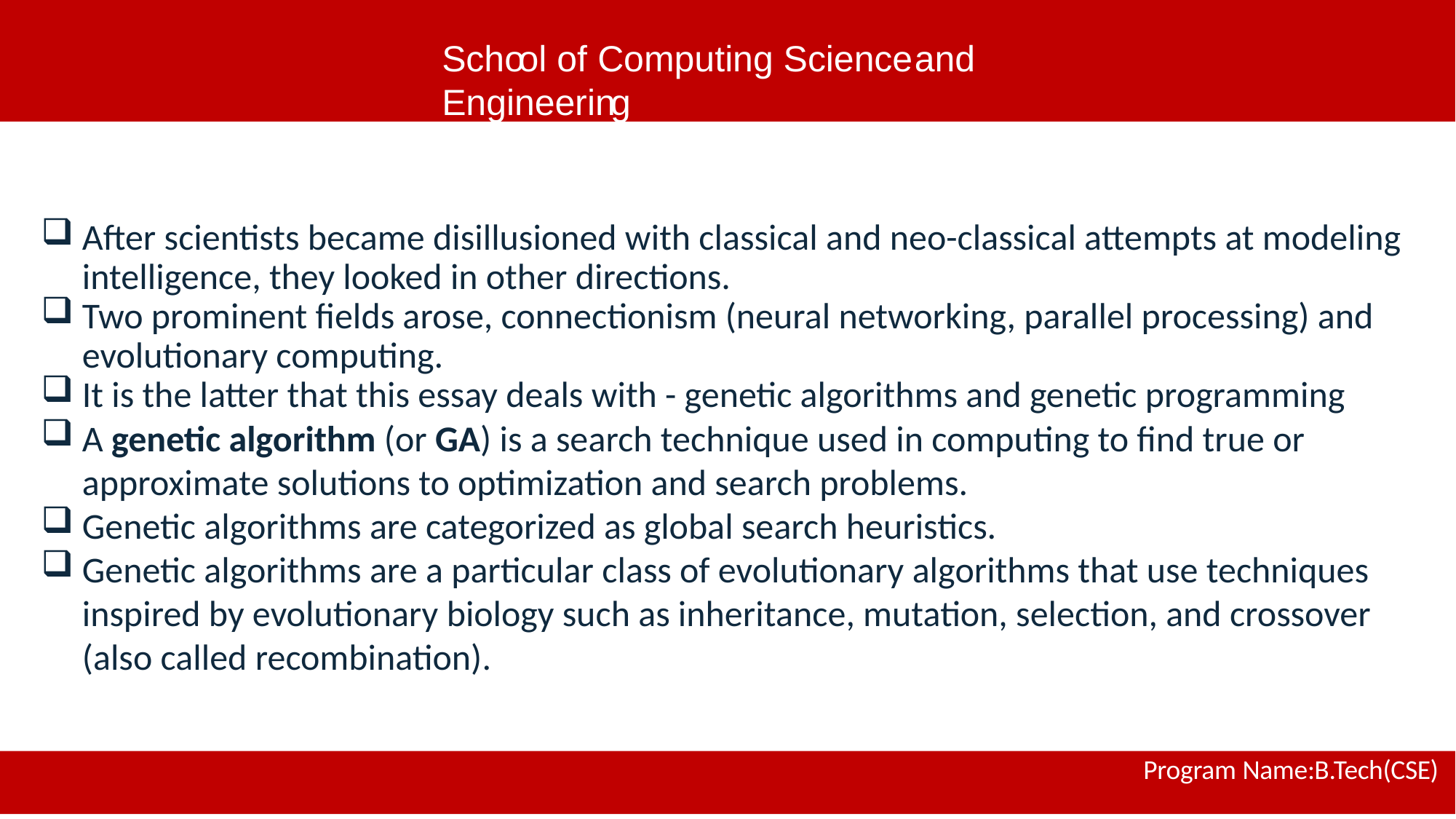

# School of Computing Scienceand Engineering
After scientists became disillusioned with classical and neo-classical attempts at modeling intelligence, they looked in other directions.
Two prominent fields arose, connectionism (neural networking, parallel processing) and evolutionary computing.
It is the latter that this essay deals with - genetic algorithms and genetic programming
A genetic algorithm (or GA) is a search technique used in computing to find true or approximate solutions to optimization and search problems.
Genetic algorithms are categorized as global search heuristics.
Genetic algorithms are a particular class of evolutionary algorithms that use techniques inspired by evolutionary biology such as inheritance, mutation, selection, and crossover (also called recombination).

Program Name:B.Tech(CSE)